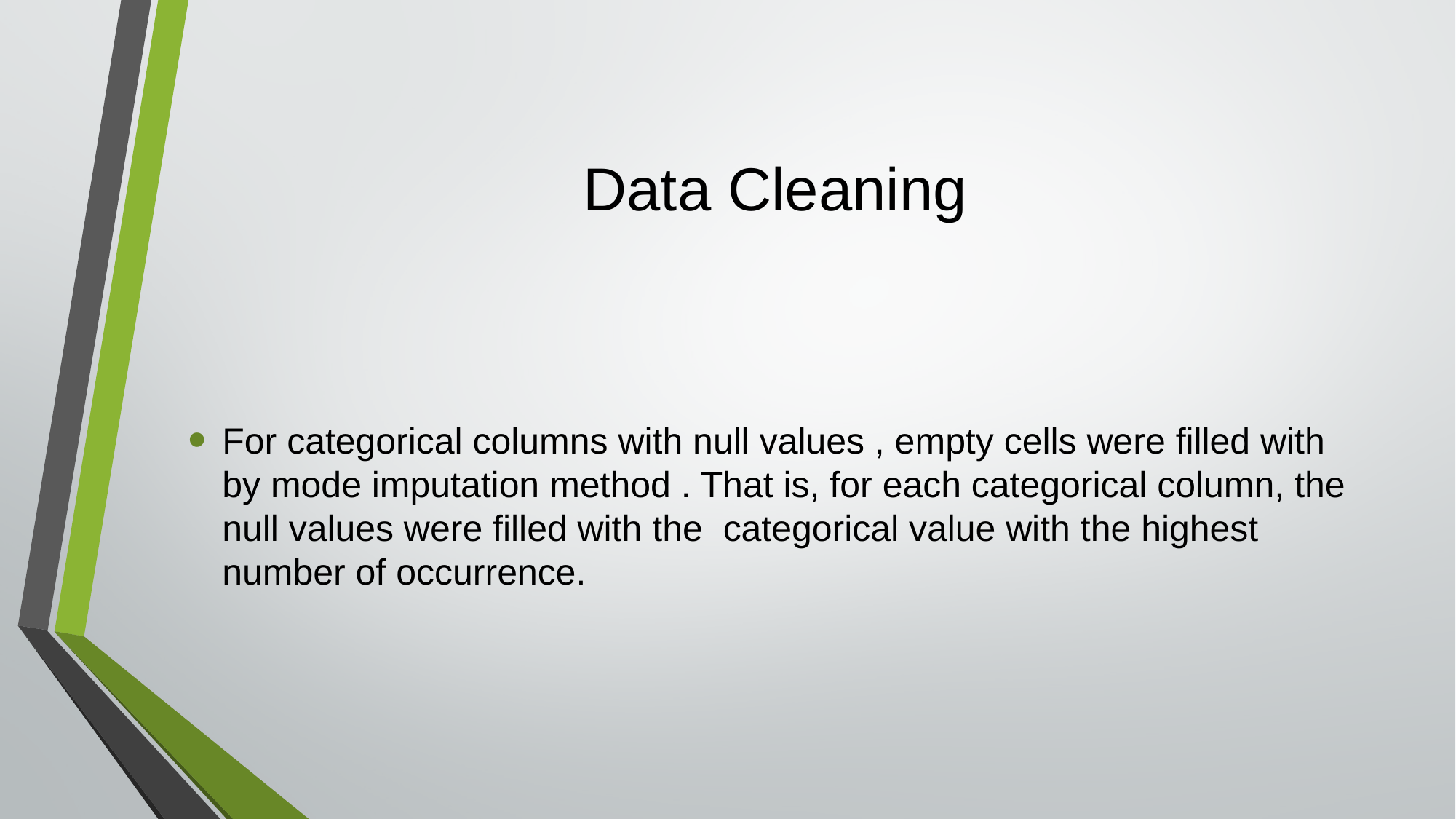

# Data Cleaning
For categorical columns with null values , empty cells were filled with by mode imputation method . That is, for each categorical column, the null values were filled with the  categorical value with the highest number of occurrence.